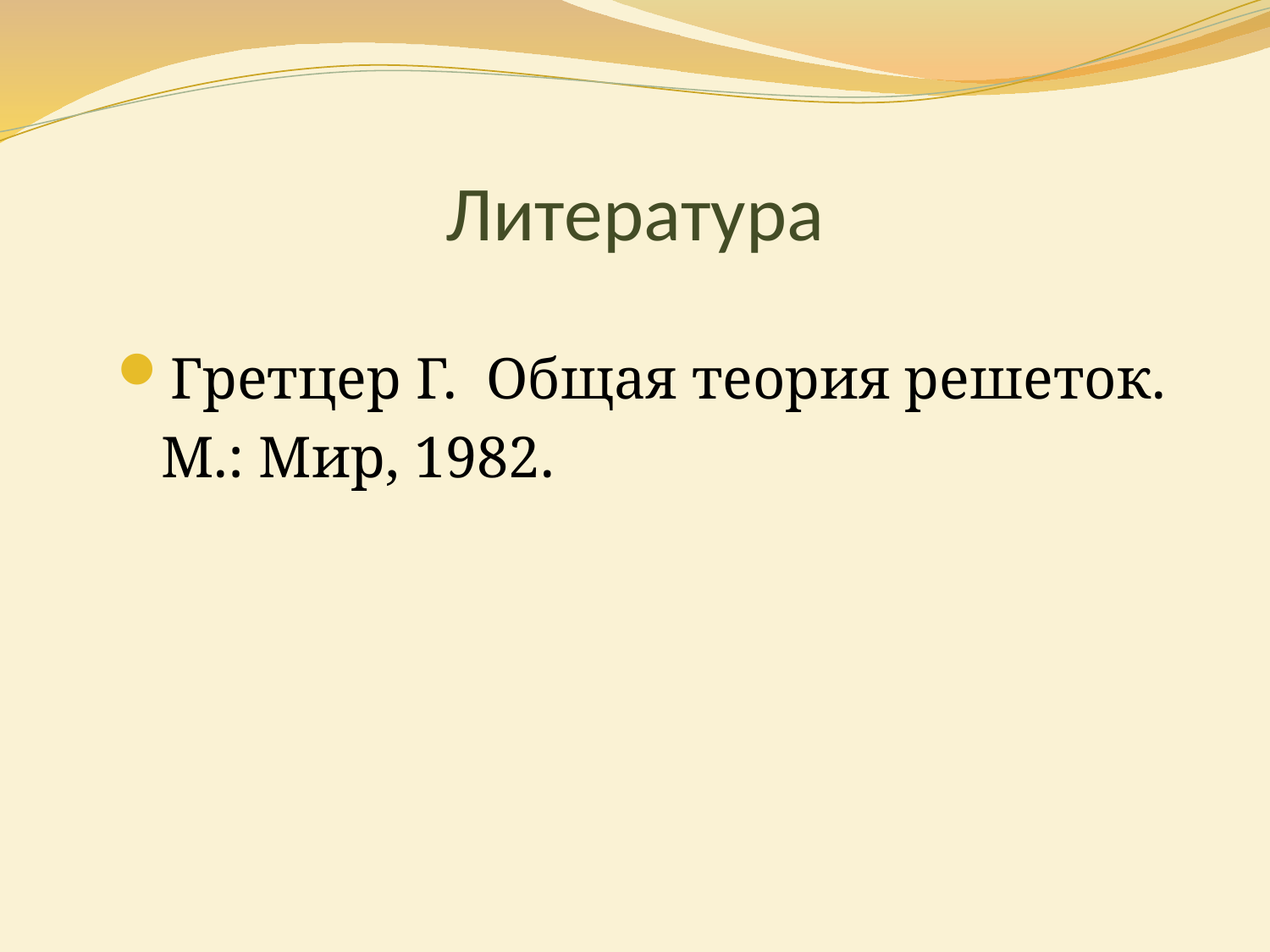

# Литература
Гретцер Г.  Общая теория решеток.
   М.: Мир, 1982.